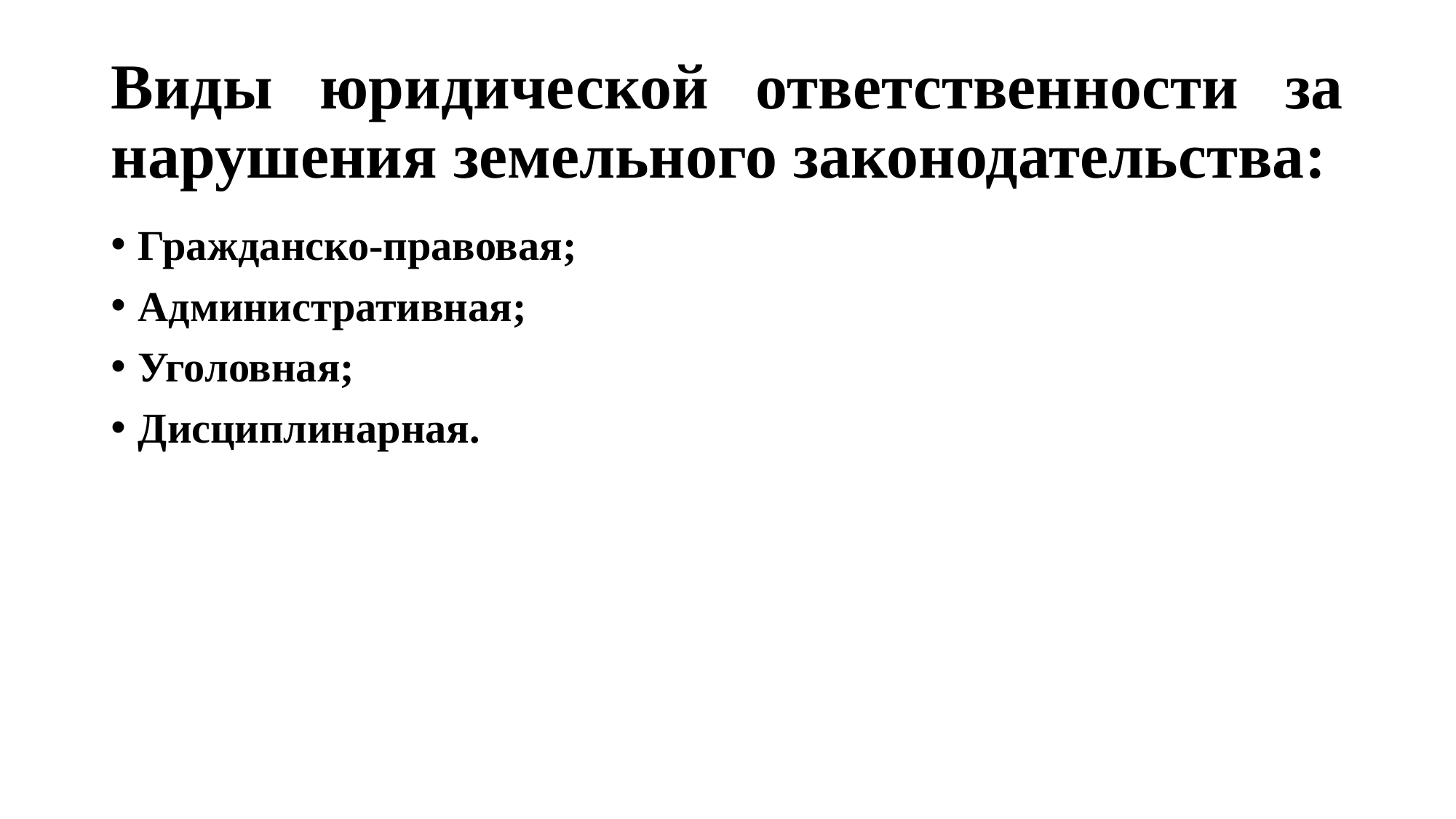

# Виды юридической ответственности за нарушения земельного законодательства:
Гражданско-правовая;
Административная;
Уголовная;
Дисциплинарная.